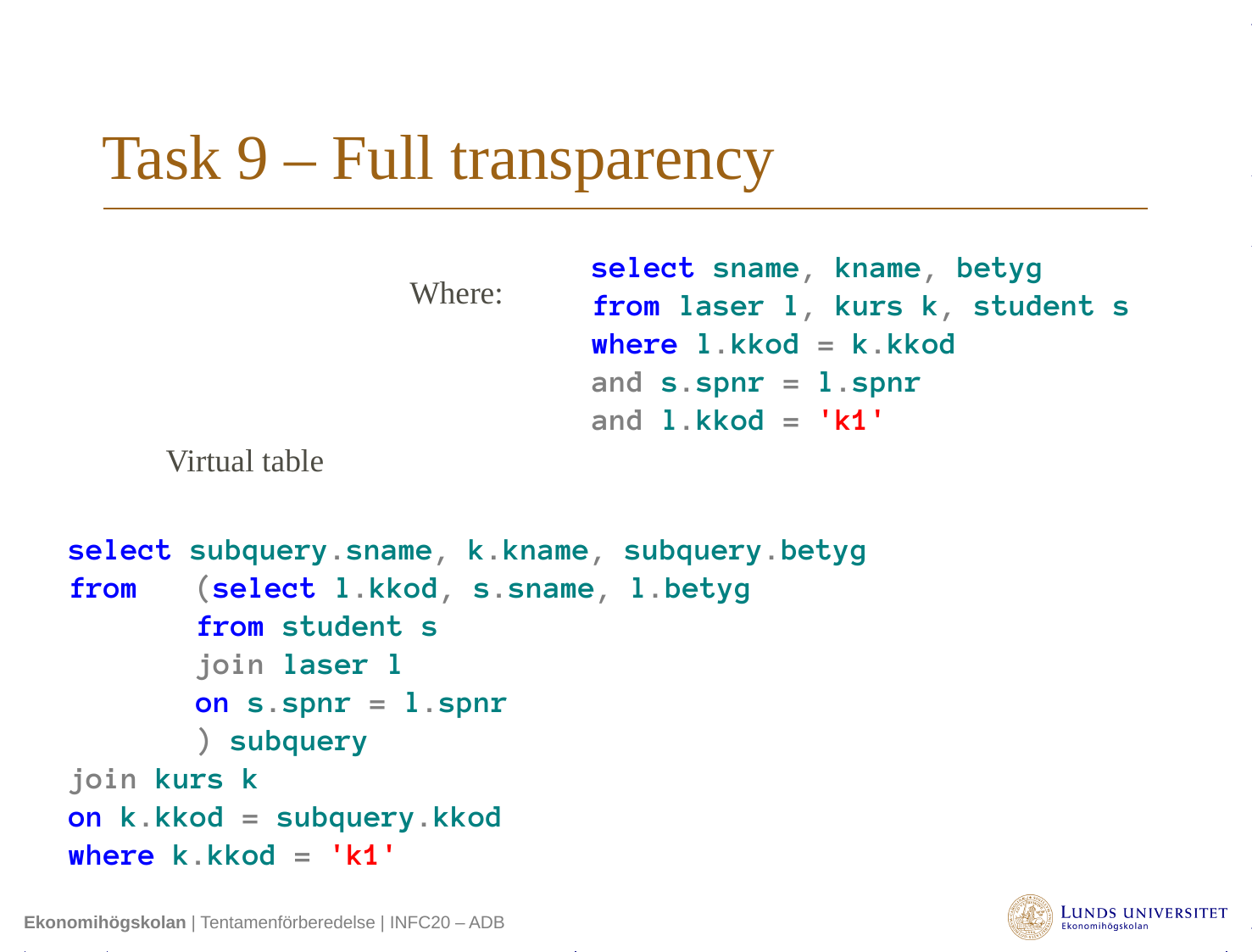

# Task 9 – Full transparency
select sname, kname, betyg
from laser l, kurs k, student s
where l.kkod = k.kkod
and s.spnr = l.spnr
and l.kkod = 'k1'

Where:
Virtual table
select subquery.sname, k.kname, subquery.betyg
from	(select l.kkod, s.sname, l.betyg
	from student s
	join laser l
	on s.spnr = l.spnr
	) subquery
join kurs k
on k.kkod = subquery.kkod
where k.kkod = 'k1'